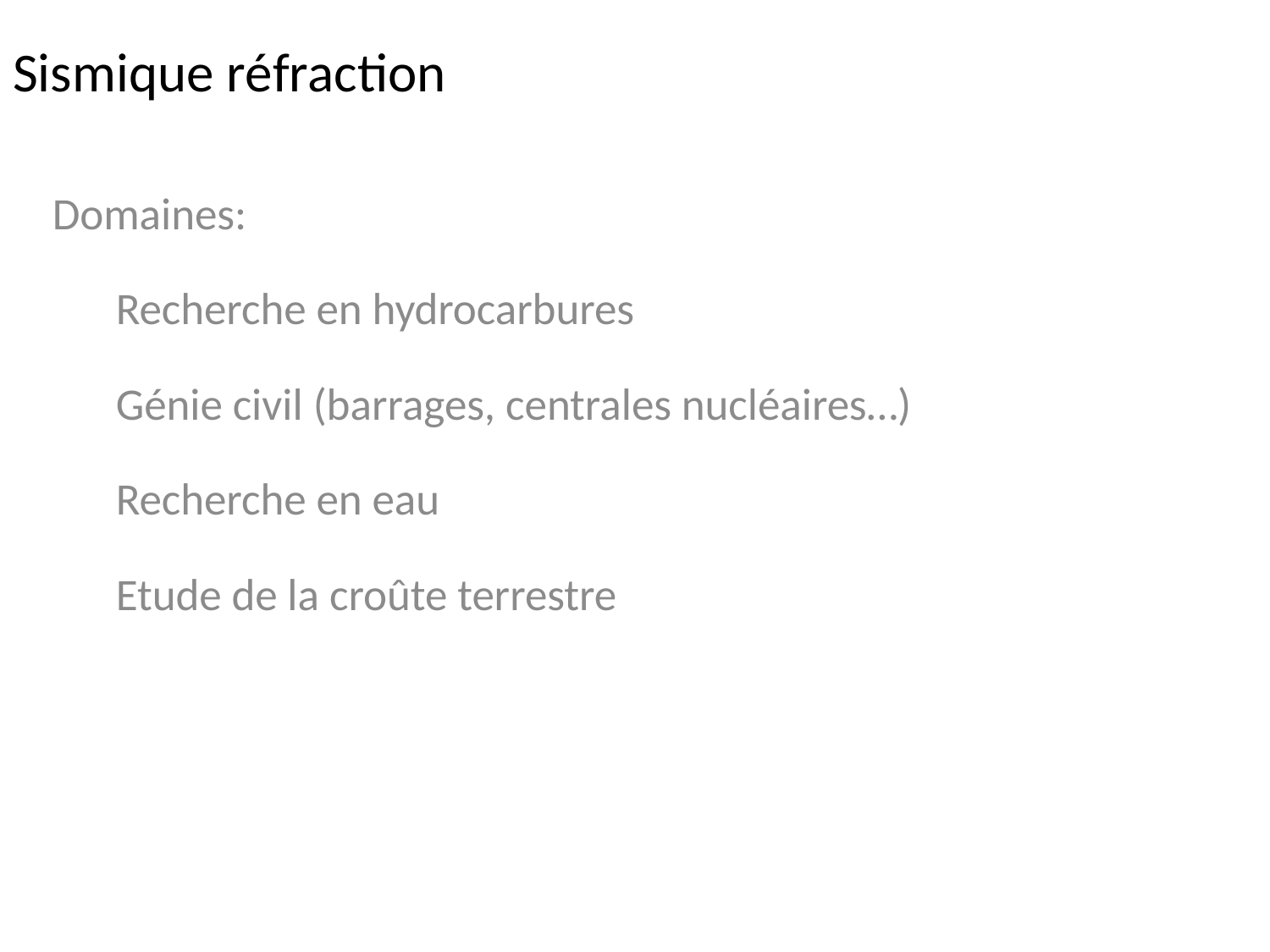

# Sismique réfraction
Domaines:
	Recherche en hydrocarbures
	Génie civil (barrages, centrales nucléaires…)
	Recherche en eau
	Etude de la croûte terrestre